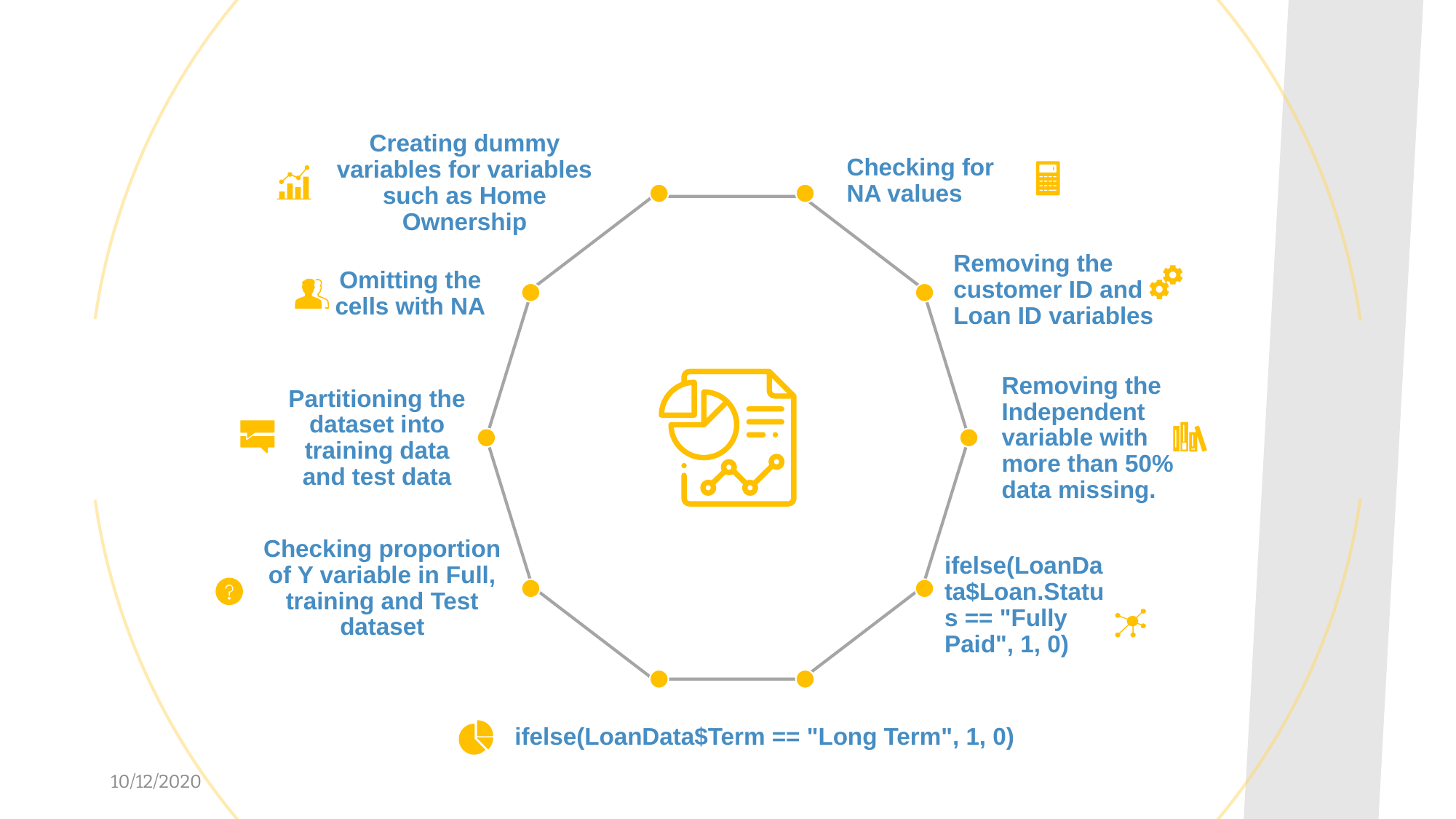

Creating dummy variables for variables such as Home Ownership
Checking for NA values

Removing the customer ID and Loan ID variables

Omitting the cells with NA

Removing the Independent variable with more than 50% data missing.
Partitioning the dataset into training data and test data

Checking proportion of Y variable in Full, training and Test dataset
ifelse(LoanData$Loan.Status == "Fully Paid", 1, 0)

ifelse(LoanData$Term == "Long Term", 1, 0)
10/12/2020
7